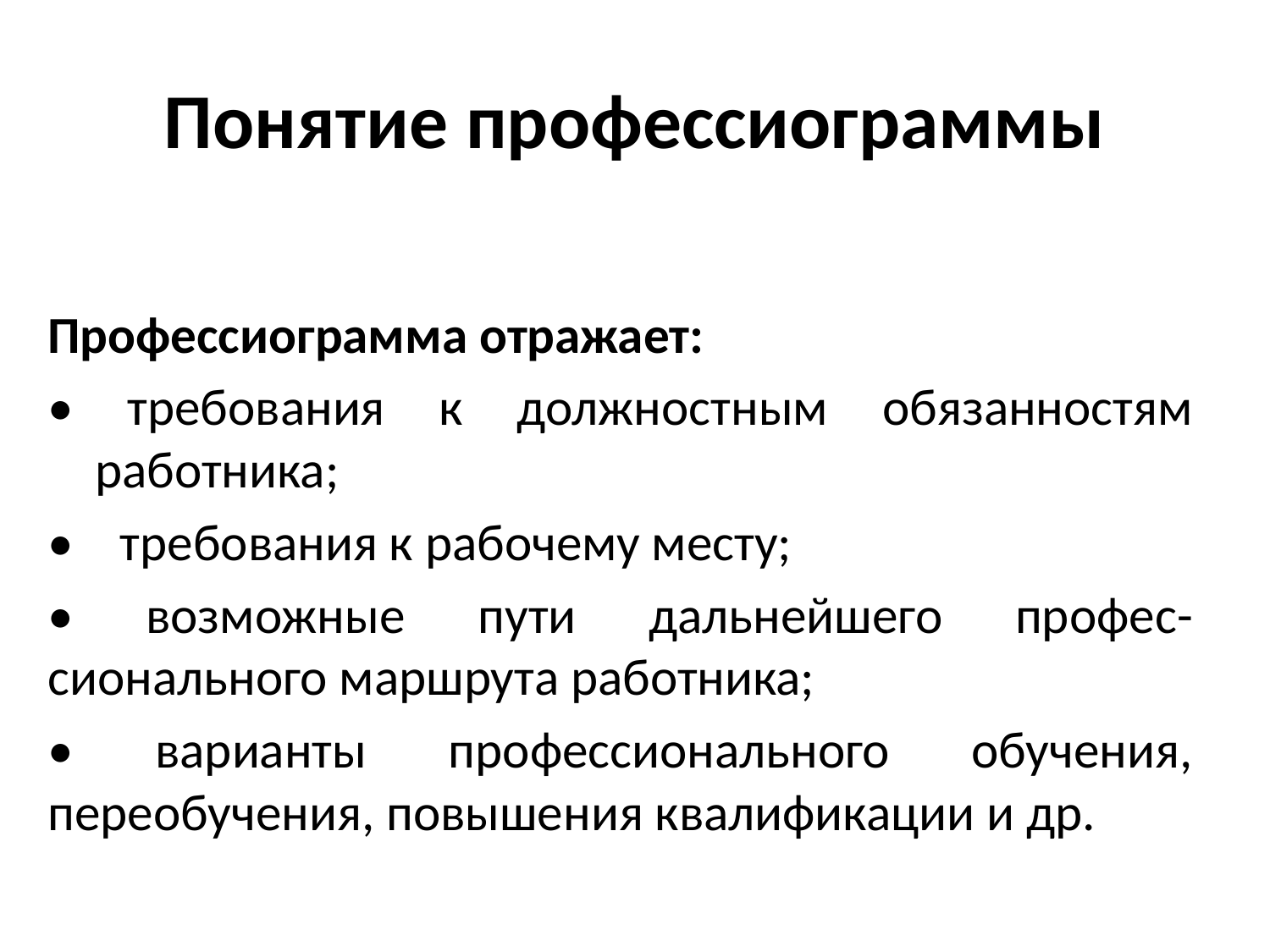

# Понятие профессиограммы

Профессиограмма отражает:
• требования к должностным обязанностям работника;
•    требования к рабочему месту;
• возможные пути дальнейшего профес-сионального маршрута работника;
• варианты профессионального обучения, переобучения, повышения квалификации и др.